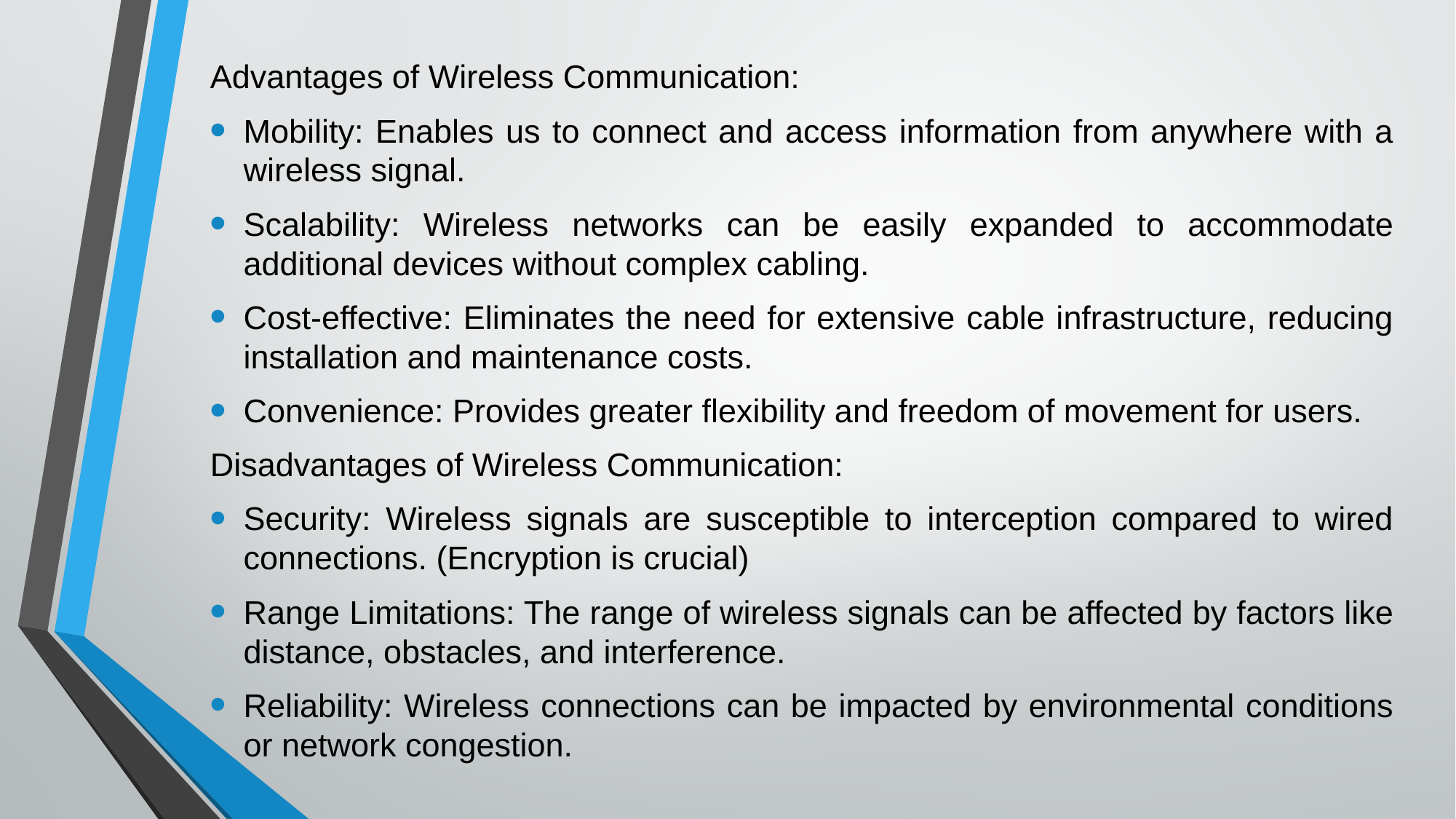

Advantages of Wireless Communication:
Mobility: Enables us to connect and access information from anywhere with a wireless signal.
Scalability: Wireless networks can be easily expanded to accommodate additional devices without complex cabling.
Cost-effective: Eliminates the need for extensive cable infrastructure, reducing installation and maintenance costs.
Convenience: Provides greater flexibility and freedom of movement for users.
Disadvantages of Wireless Communication:
Security: Wireless signals are susceptible to interception compared to wired connections. (Encryption is crucial)
Range Limitations: The range of wireless signals can be affected by factors like distance, obstacles, and interference.
Reliability: Wireless connections can be impacted by environmental conditions or network congestion.